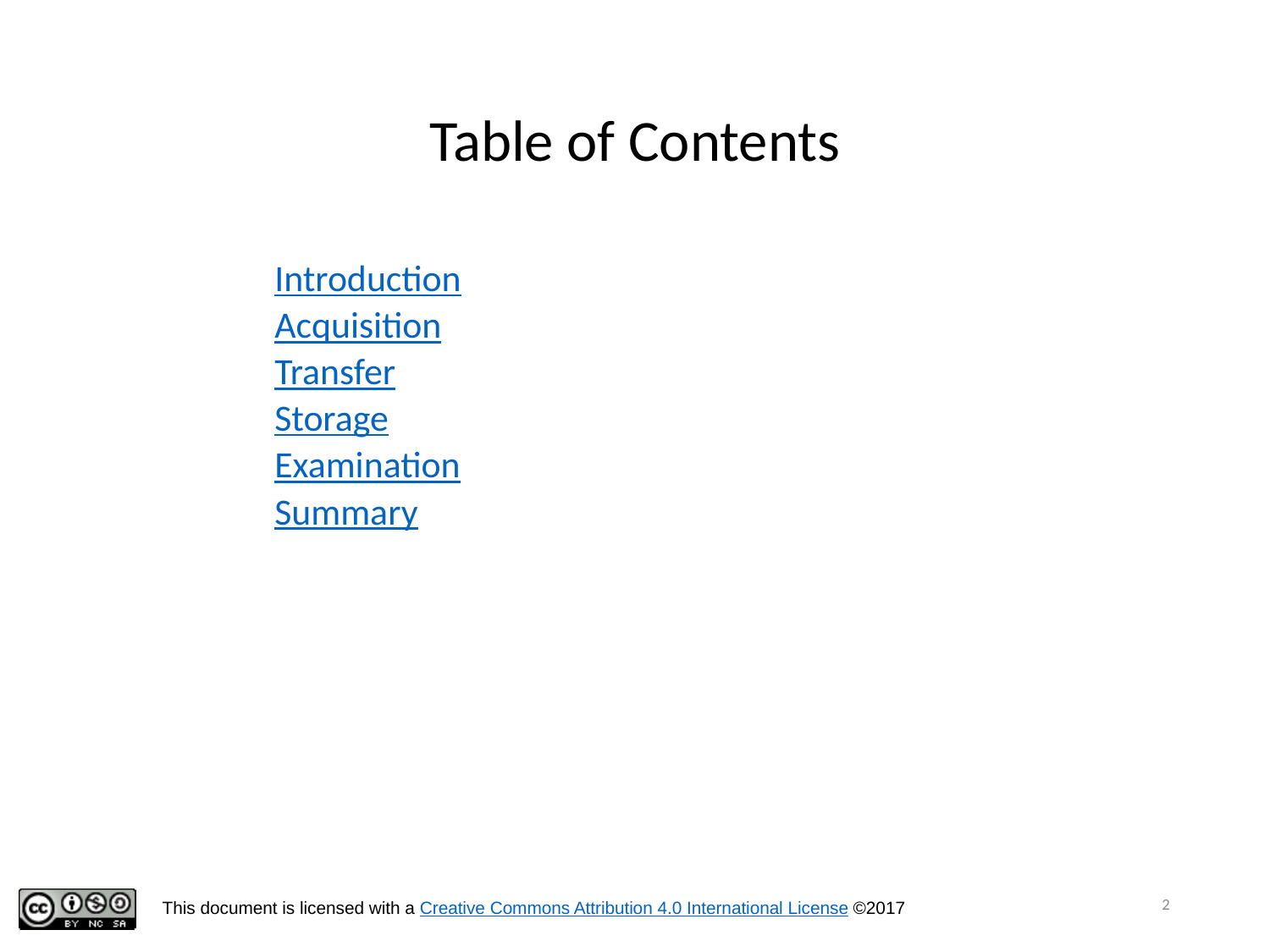

# Table of Contents
Introduction
Acquisition
Transfer
Storage
Examination
Summary

2